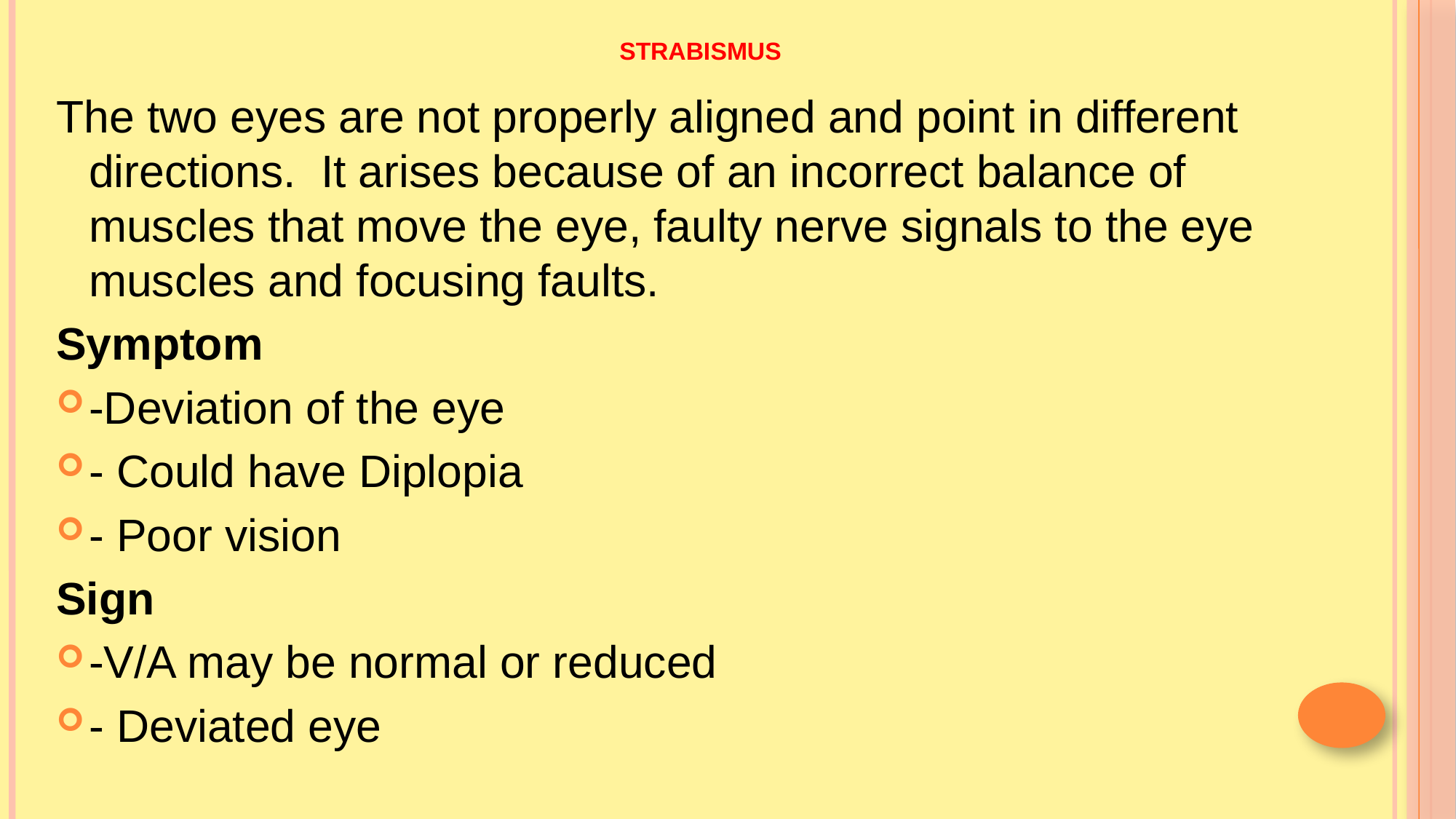

# STRABISMUS
The two eyes are not properly aligned and point in different directions.  It arises because of an incorrect balance of muscles that move the eye, faulty nerve signals to the eye muscles and focusing faults.
Symptom
-Deviation of the eye
- Could have Diplopia
- Poor vision
Sign
-V/A may be normal or reduced
- Deviated eye